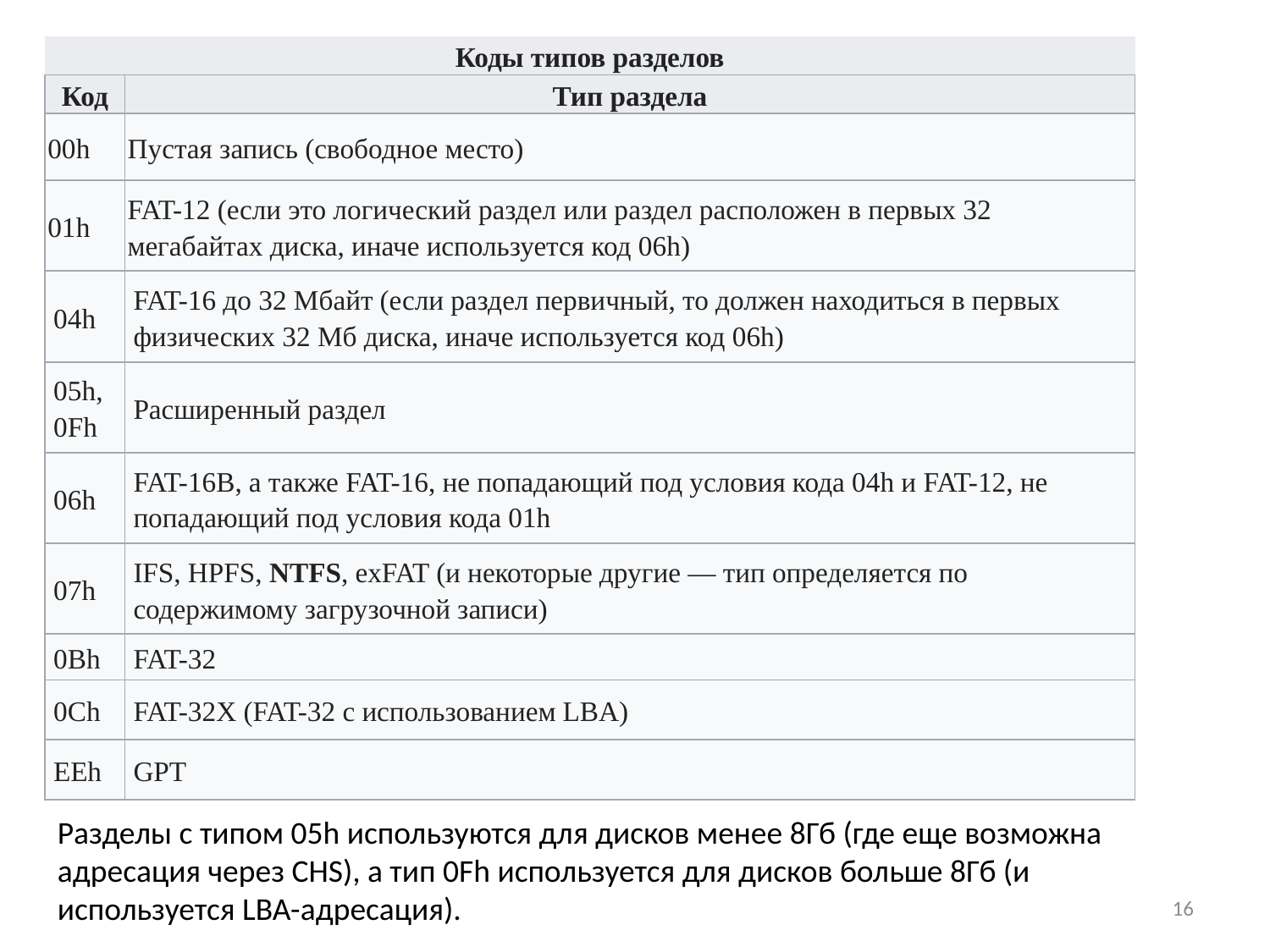

| Коды типов разделов |  |
| --- | --- |
| Код | Тип раздела |
| 00h | Пустая запись (свободное место) |
| 01h | FAT-12 (если это логический раздел или раздел расположен в первых 32 мегабайтах диска, иначе используется код 06h) |
| 04h | FAT-16 до 32 Мбайт (если раздел первичный, то должен находиться в первых физических 32 Мб диска, иначе используется код 06h) |
| 05h, 0Fh | Расширенный раздел |
| 06h | FAT-16B, а также FAT-16, не попадающий под условия кода 04h и FAT-12, не попадающий под условия кода 01h |
| 07h | IFS, HPFS, NTFS, exFAT (и некоторые другие — тип определяется по содержимому загрузочной записи) |
| 0Bh | FAT-32 |
| 0Ch | FAT-32X (FAT-32 с использованием LBA) |
| EEh | GPT |
Разделы с типом 05h используются для дисков менее 8Гб (где еще возможна адресация через CHS), а тип 0Fh используется для дисков больше 8Гб (и используется LBA-адресация).
16